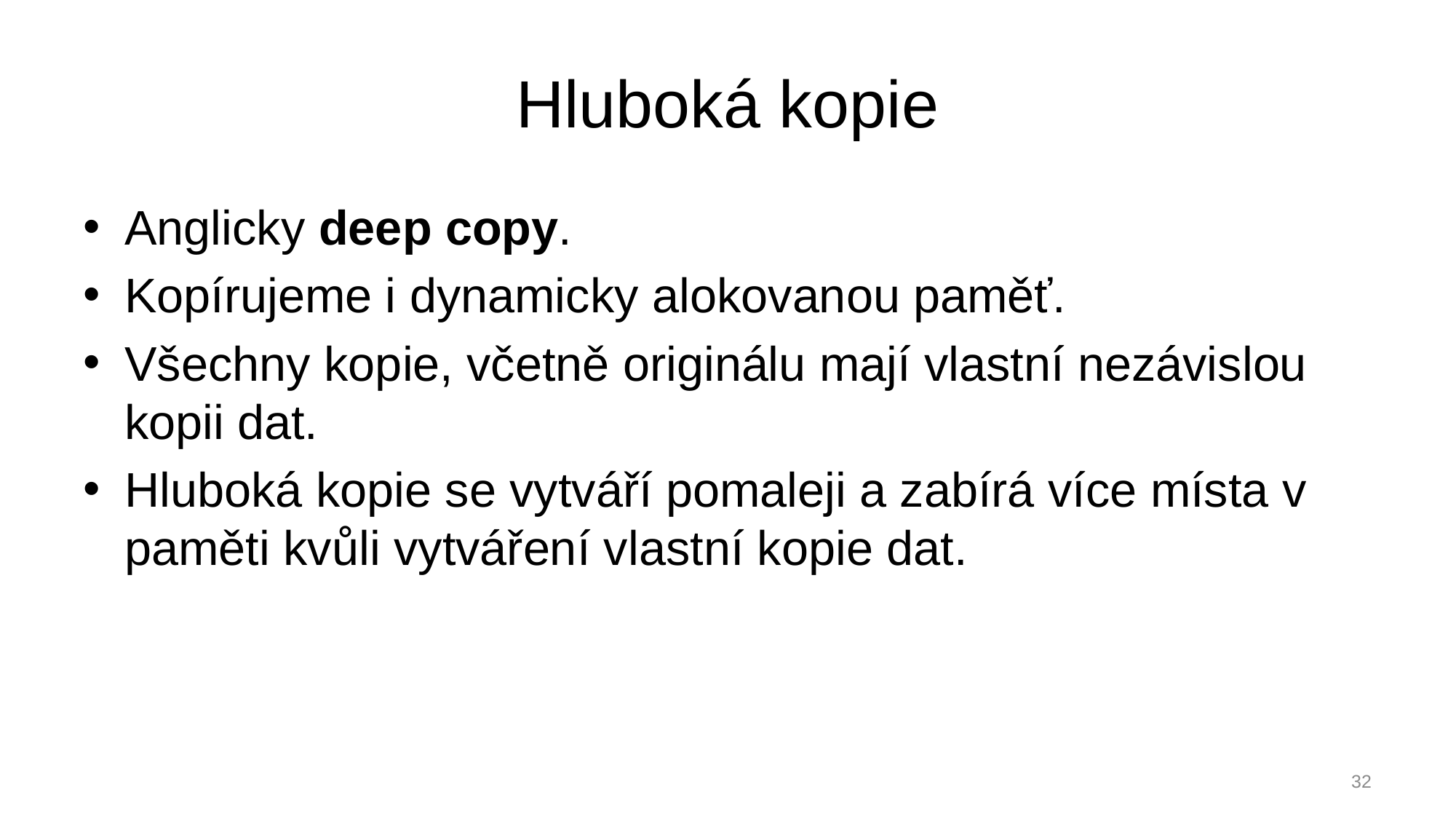

# Hluboká kopie
Anglicky deep copy.
Kopírujeme i dynamicky alokovanou paměť.
Všechny kopie, včetně originálu mají vlastní nezávislou kopii dat.
Hluboká kopie se vytváří pomaleji a zabírá více místa v paměti kvůli vytváření vlastní kopie dat.
32